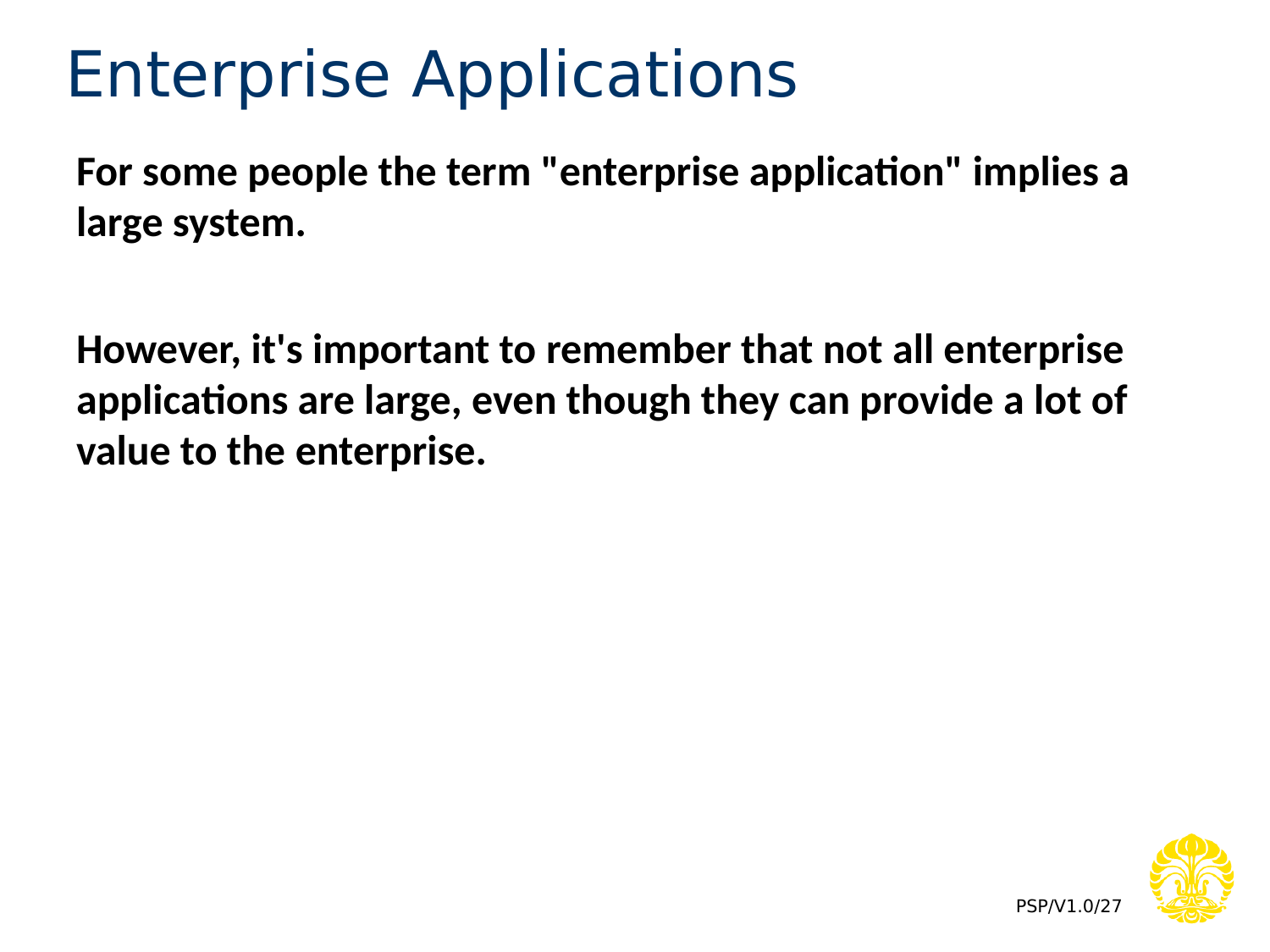

# Enterprise Applications
For some people the term "enterprise application" implies a large system.

However, it's important to remember that not all enterprise applications are large, even though they can provide a lot of value to the enterprise.